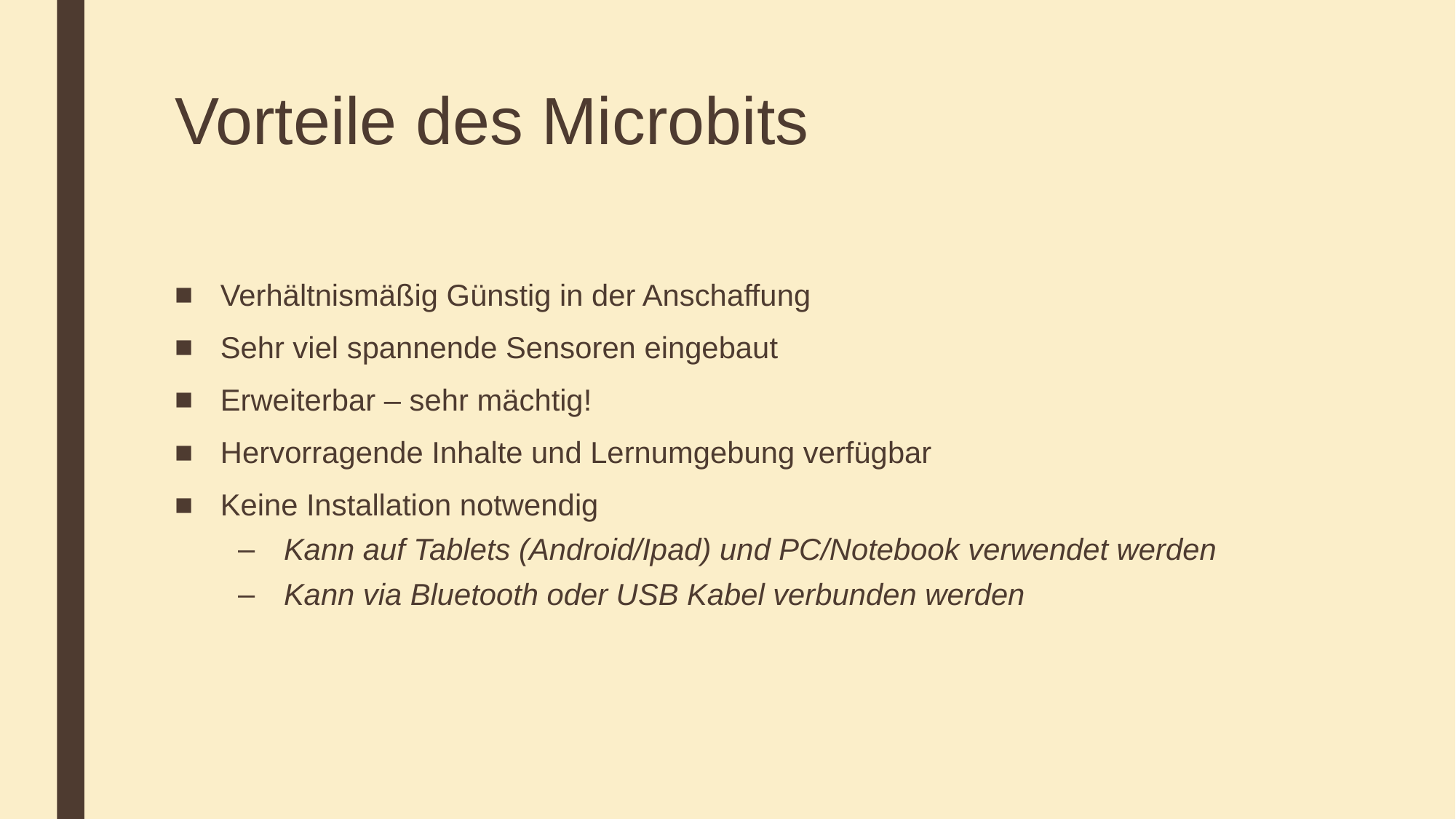

# Vorteile des Microbits
Verhältnismäßig Günstig in der Anschaffung
Sehr viel spannende Sensoren eingebaut
Erweiterbar – sehr mächtig!
Hervorragende Inhalte und Lernumgebung verfügbar
Keine Installation notwendig
Kann auf Tablets (Android/Ipad) und PC/Notebook verwendet werden
Kann via Bluetooth oder USB Kabel verbunden werden